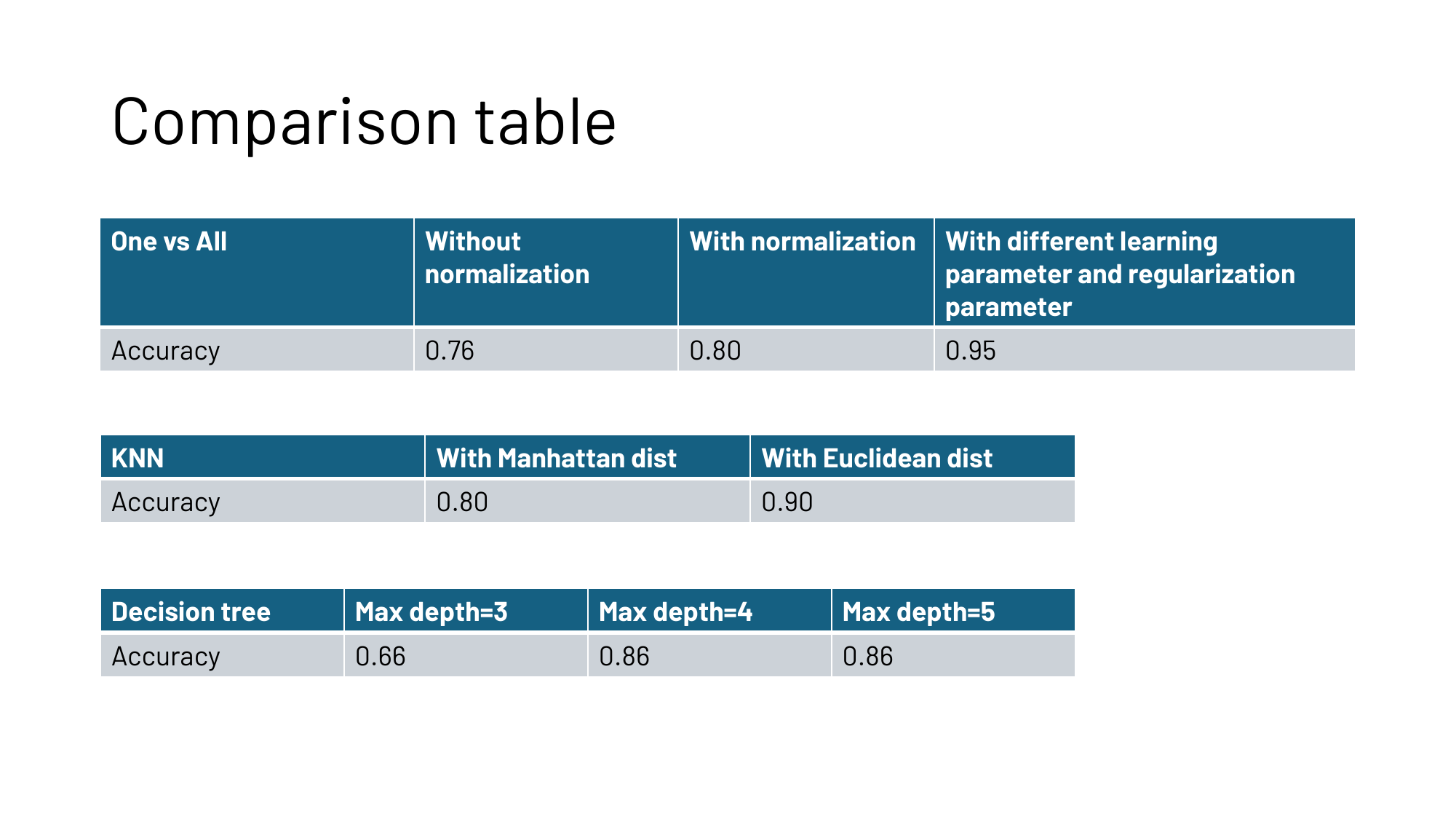

# Comparison table
| One vs All | Without normalization | With normalization | With different learning parameter and regularization parameter |
| --- | --- | --- | --- |
| Accuracy | 0.76 | 0.80 | 0.95 |
| KNN | With Manhattan dist | With Euclidean dist |
| --- | --- | --- |
| Accuracy | 0.80 | 0.90 |
| Decision tree | Max depth=3 | Max depth=4 | Max depth=5 |
| --- | --- | --- | --- |
| Accuracy | 0.66 | 0.86 | 0.86 |